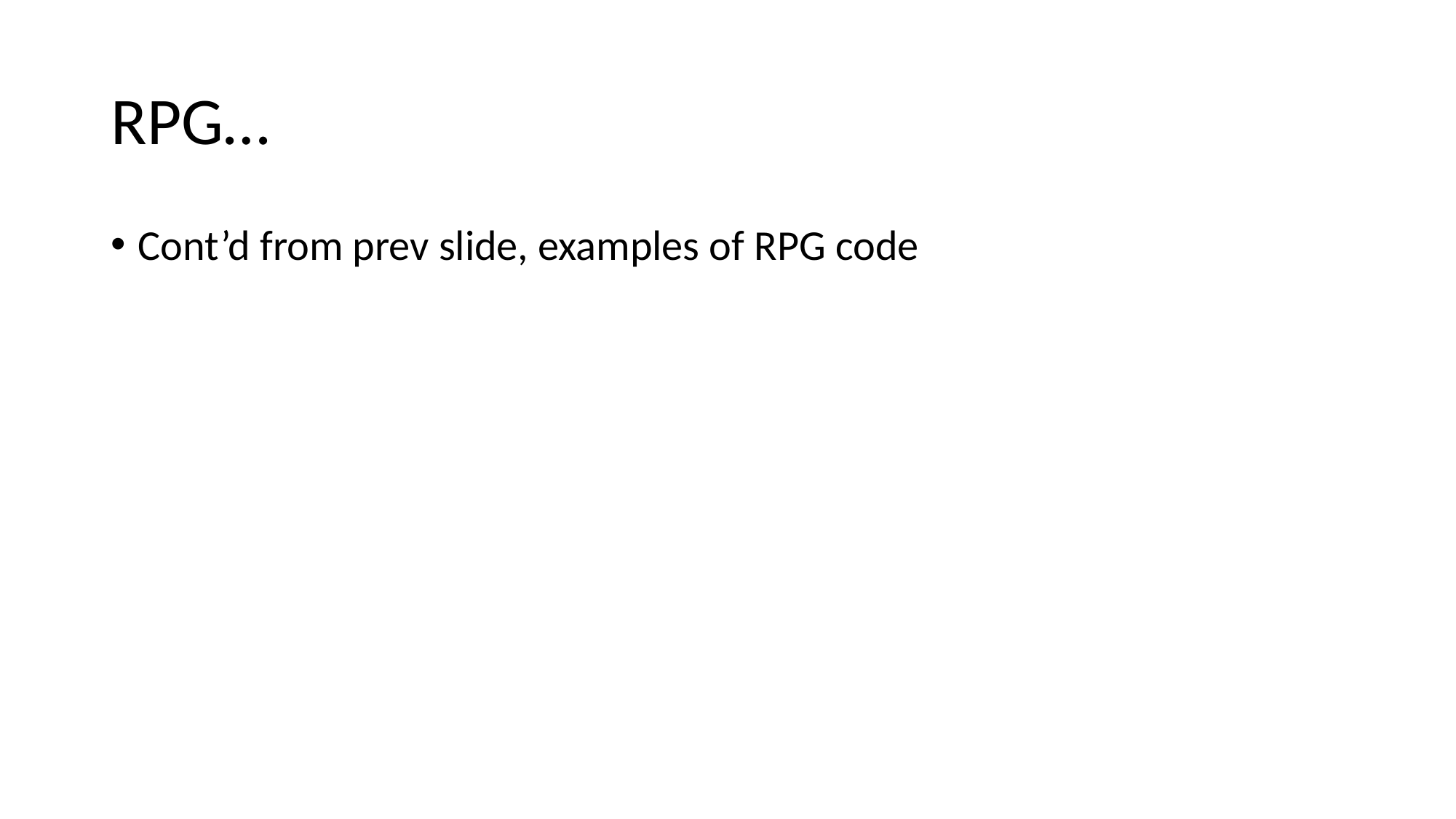

# RPG…
Cont’d from prev slide, examples of RPG code